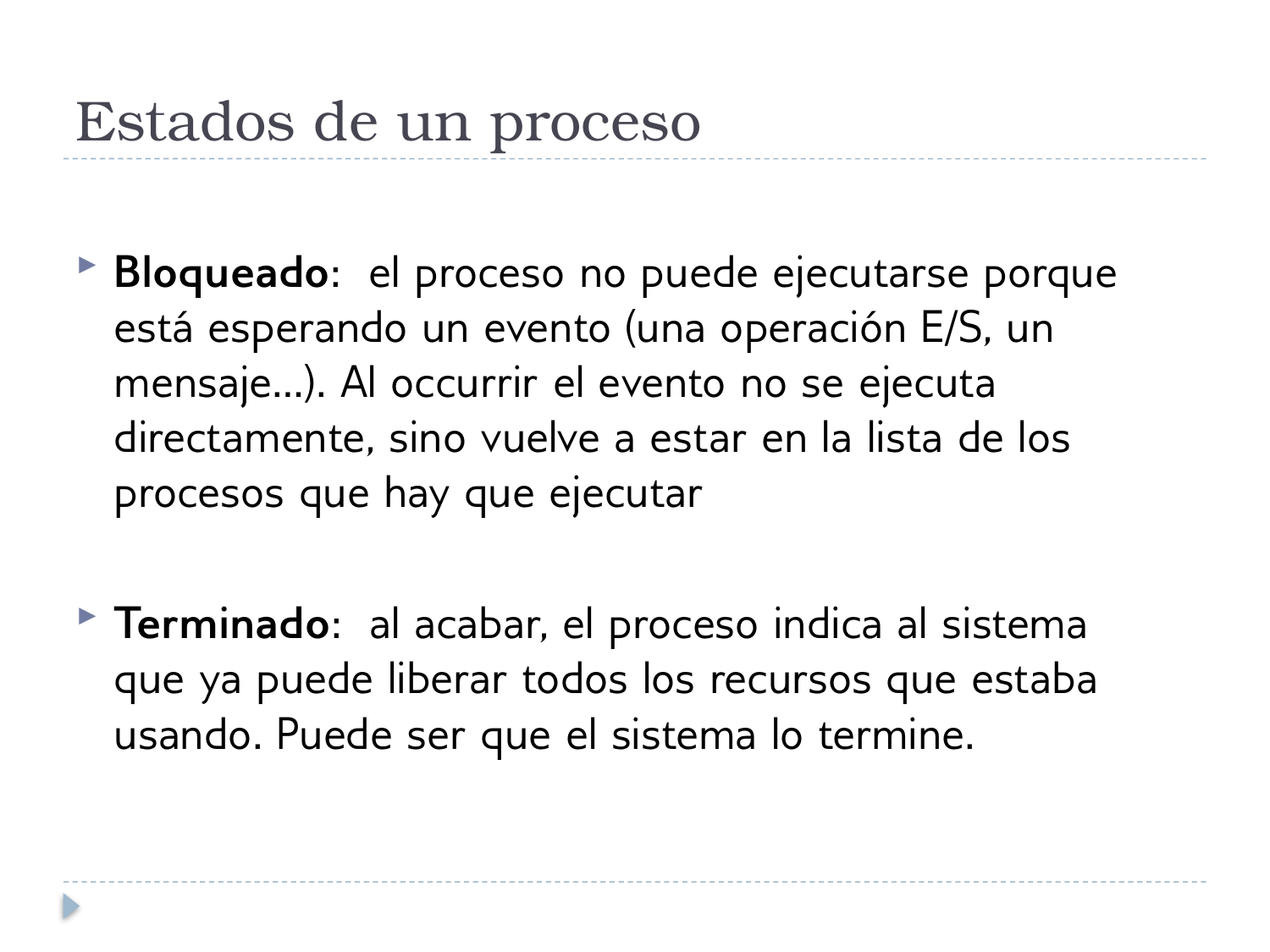

# Estados de un proceso

Bloqueado:  el proceso no puede ejecutarse porque está esperando un evento (una operación E/S, un mensaje…). Al occurrir el evento no se ejecuta directamente, sino vuelve a estar en la lista de los procesos que hay que ejecutar

Terminado:  al acabar, el proceso indica al sistema que ya puede liberar todos los recursos que estaba usando. Puede ser que el sistema lo termine.